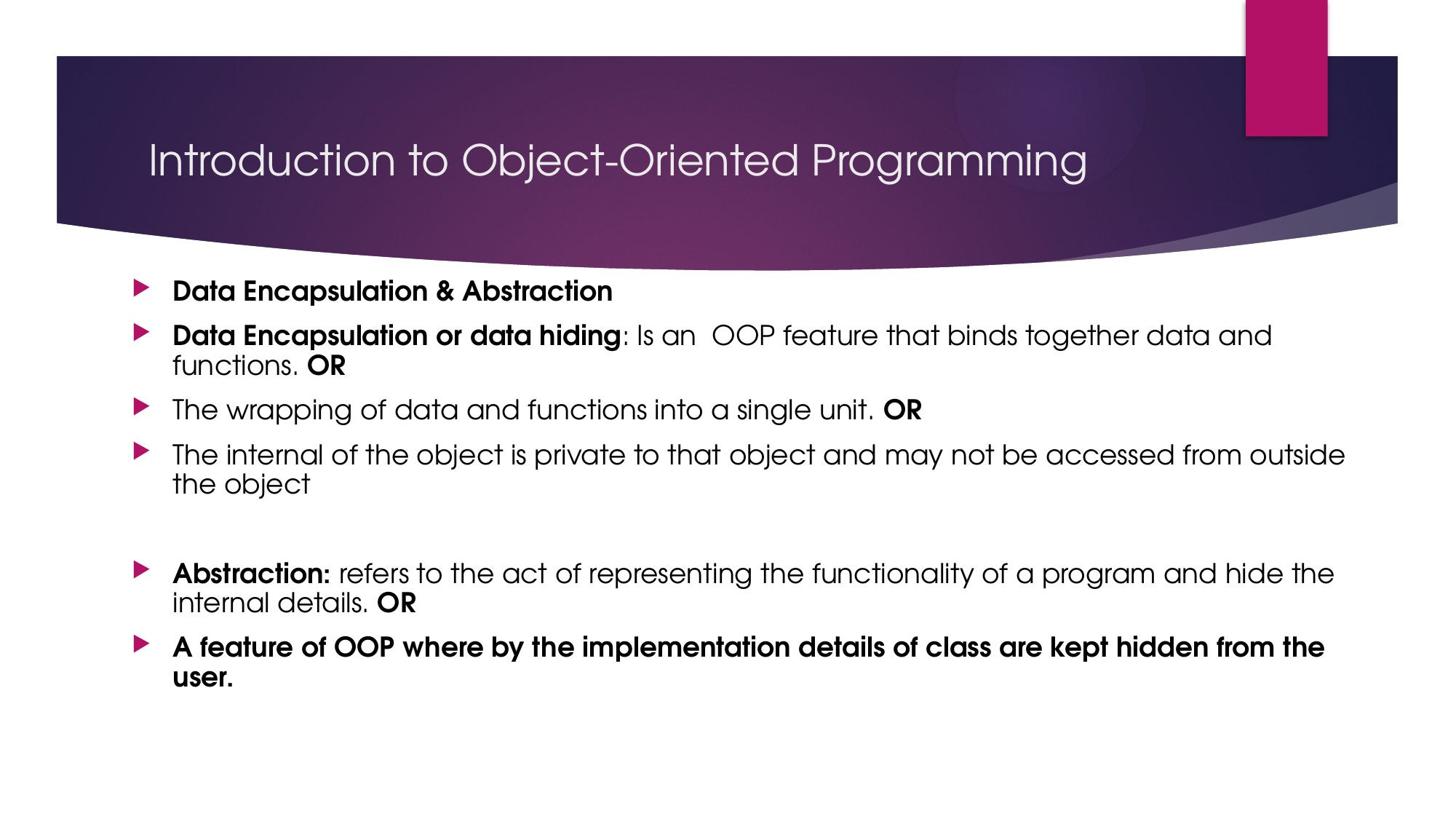

# Introduction to Object-Oriented Programming
Data Encapsulation & Abstraction
Data Encapsulation or data hiding: Is an  OOP feature that binds together data and functions. OR
The wrapping of data and functions into a single unit. OR
The internal of the object is private to that object and may not be accessed from outside the object

Abstraction: refers to the act of representing the functionality of a program and hide the internal details. OR
A feature of OOP where by the implementation details of class are kept hidden from the user.